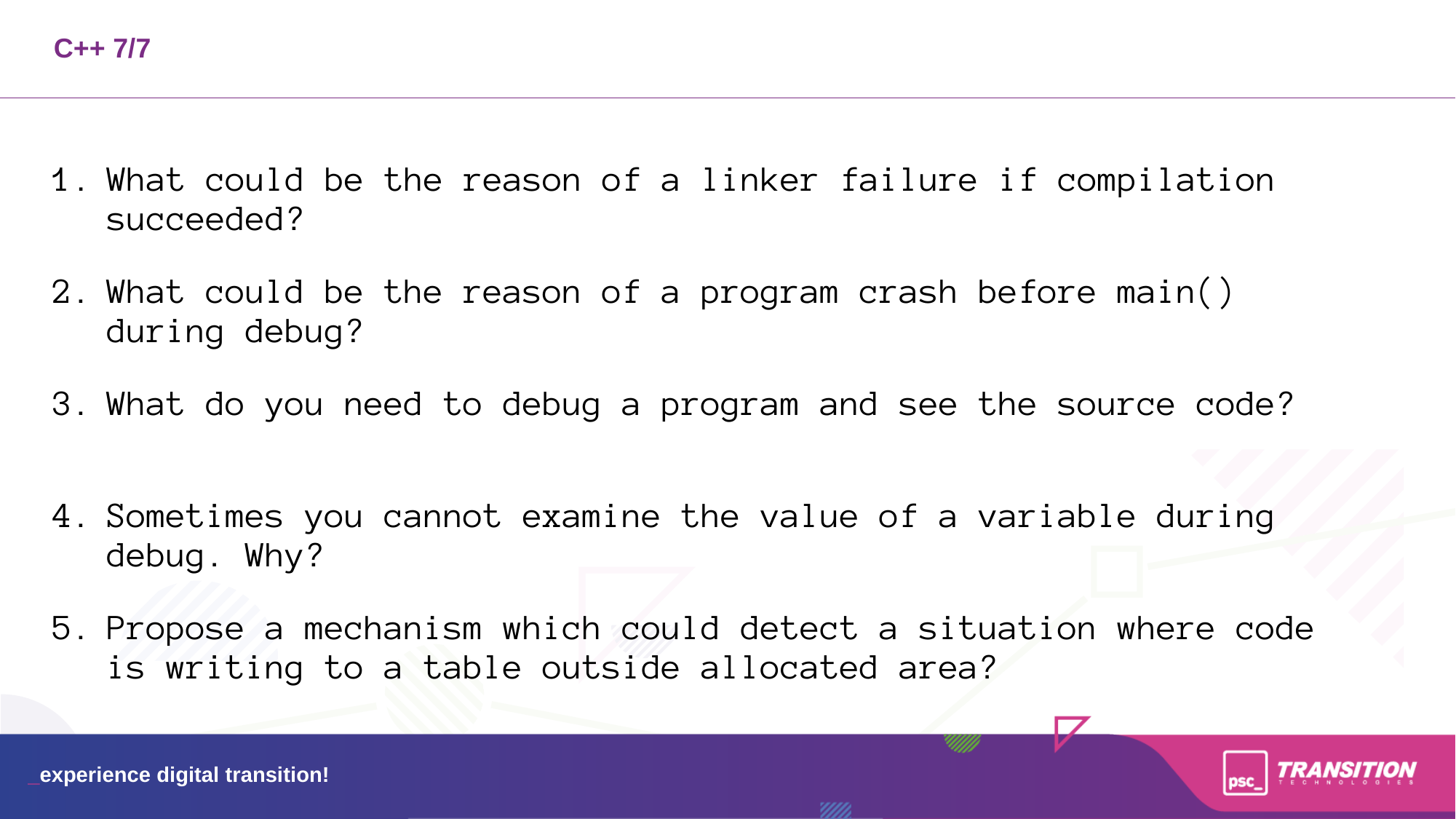

C++ 7/7
What could be the reason of a linker failure if compilation succeeded?
What could be the reason of a program crash before main() during debug?
What do you need to debug a program and see the source code?
Sometimes you cannot examine the value of a variable during debug. Why?
Propose a mechanism which could detect a situation where code is writing to a table outside allocated area?